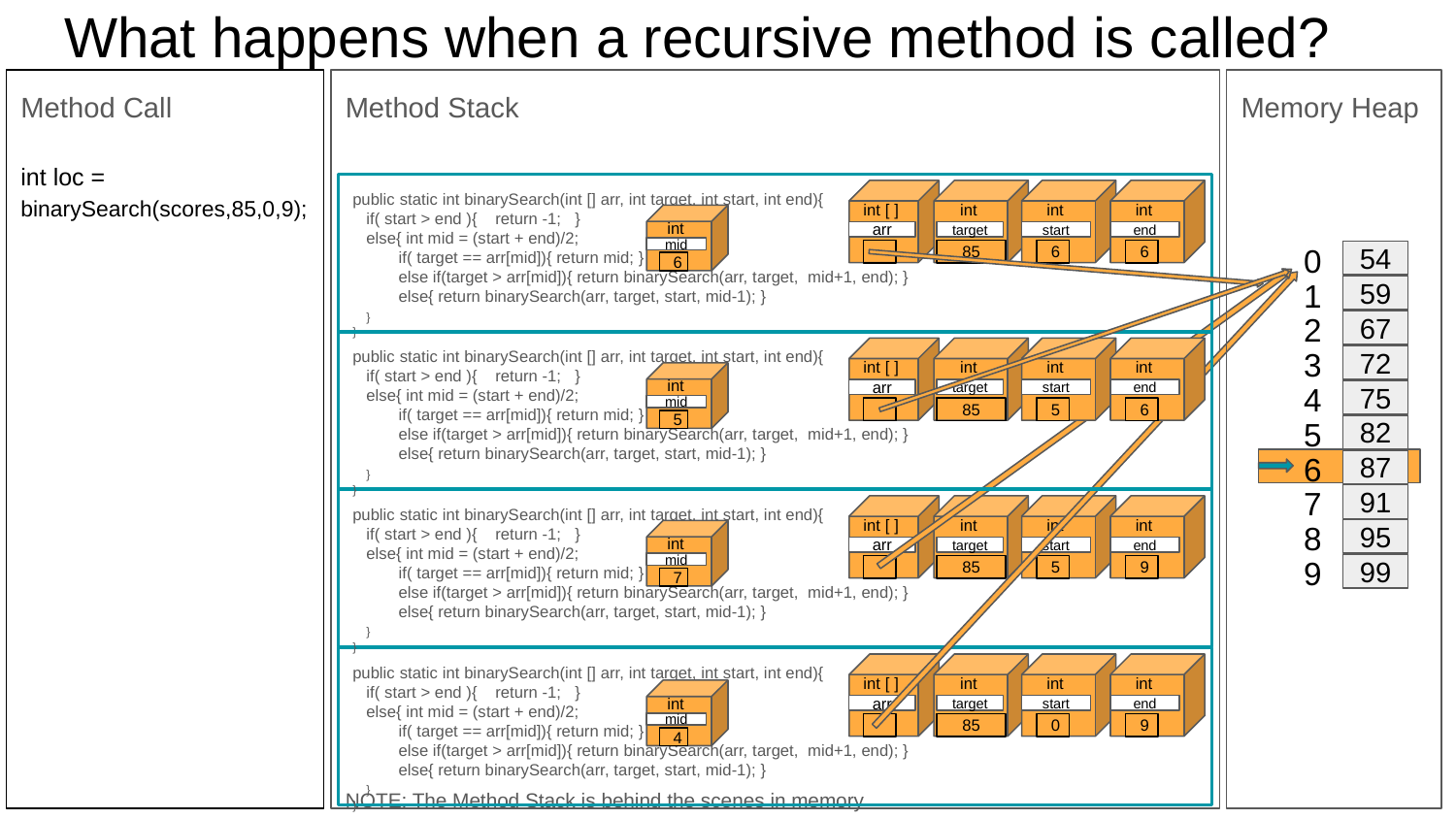

# What happens when a recursive method is called?
Memory Heap
Method Call

int loc =
binarySearch(scores,85,0,9);

Method Stack

NOTE: The Method Stack is behind the scenes in memory
public static int binarySearch(int [] arr, int target, int start, int end){
   if( start > end ){    return -1;   }
   else{ int mid = (start + end)/2;
          if( target == arr[mid]){ return mid; }
          else if(target > arr[mid]){ return binarySearch(arr, target,  mid+1, end); }
          else{ return binarySearch(arr, target, start, mid-1); }
   }
}

int
int
int [ ]
int
arr
target
start
end

6
6
85

int
mid
6
54
0

59
1
67
2
public static int binarySearch(int [] arr, int target, int start, int end){
   if( start > end ){    return -1;   }
   else{ int mid = (start + end)/2;
          if( target == arr[mid]){ return mid; }
          else if(target > arr[mid]){ return binarySearch(arr, target,  mid+1, end); }
          else{ return binarySearch(arr, target, start, mid-1); }
   }
}

int
int
int [ ]
int
arr
target
start
end

5
6
85

72
3

int
mid
5
75
4

82
5

87
6

91
7
public static int binarySearch(int [] arr, int target, int start, int end){
   if( start > end ){    return -1;   }
   else{ int mid = (start + end)/2;
          if( target == arr[mid]){ return mid; }
          else if(target > arr[mid]){ return binarySearch(arr, target,  mid+1, end); }
          else{ return binarySearch(arr, target, start, mid-1); }
   }
}

int
int
int [ ]
int
arr
target
start
end

5
9
85

95

int
mid
7
8
99
9
public static int binarySearch(int [] arr, int target, int start, int end){
   if( start > end ){    return -1;   }
   else{ int mid = (start + end)/2;
          if( target == arr[mid]){ return mid; }
          else if(target > arr[mid]){ return binarySearch(arr, target,  mid+1, end); }
          else{ return binarySearch(arr, target, start, mid-1); }
   }
}

int
int
int [ ]
int
arr
target
start
end

0
9
85

int
mid
4